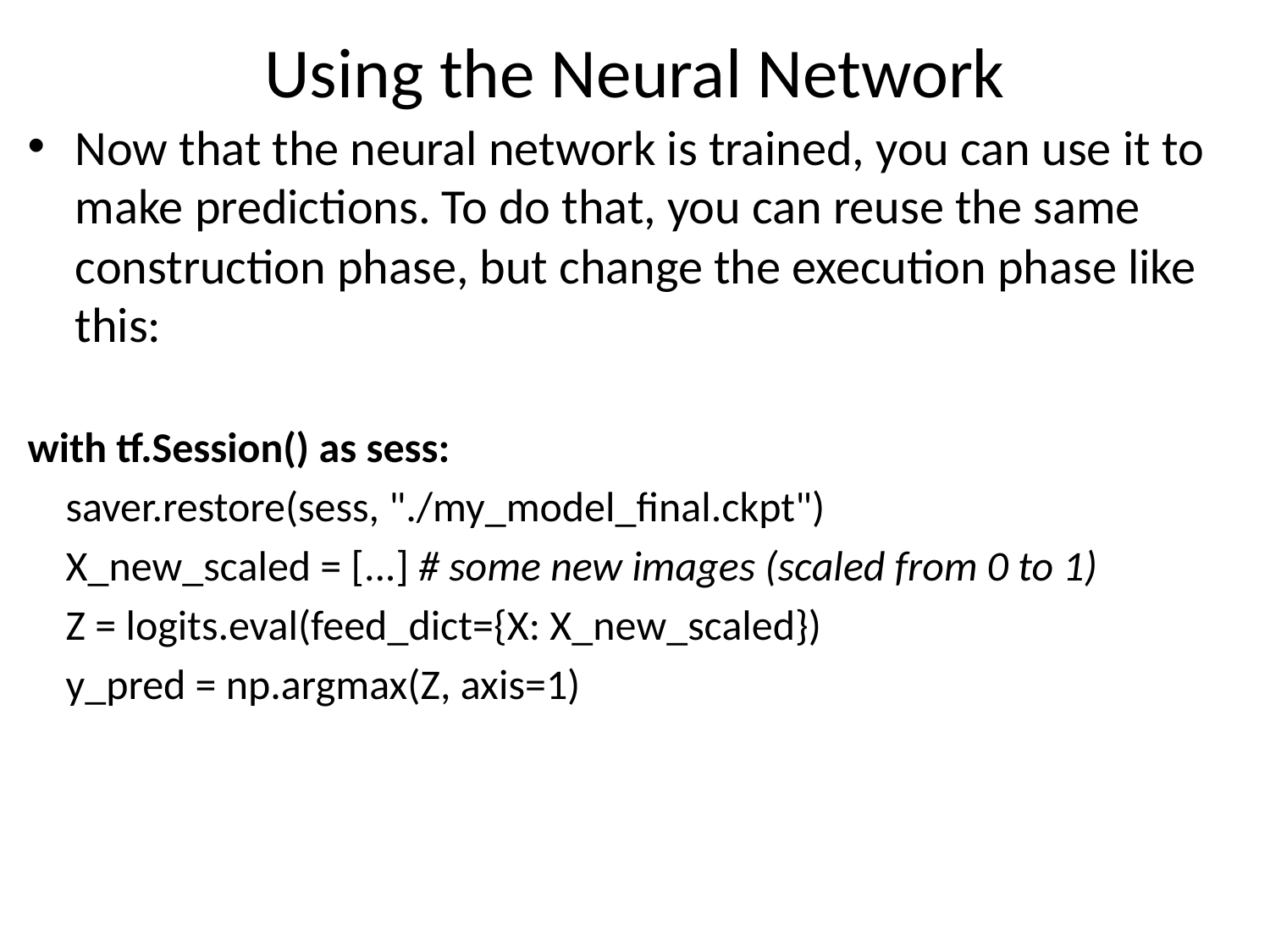

# Using the Neural Network
Now that the neural network is trained, you can use it to make predictions. To do that, you can reuse the same construction phase, but change the execution phase like this:

with tf.Session() as sess:
    saver.restore(sess, "./my_model_final.ckpt")
    X_new_scaled = [...] # some new images (scaled from 0 to 1)
    Z = logits.eval(feed_dict={X: X_new_scaled})
    y_pred = np.argmax(Z, axis=1)